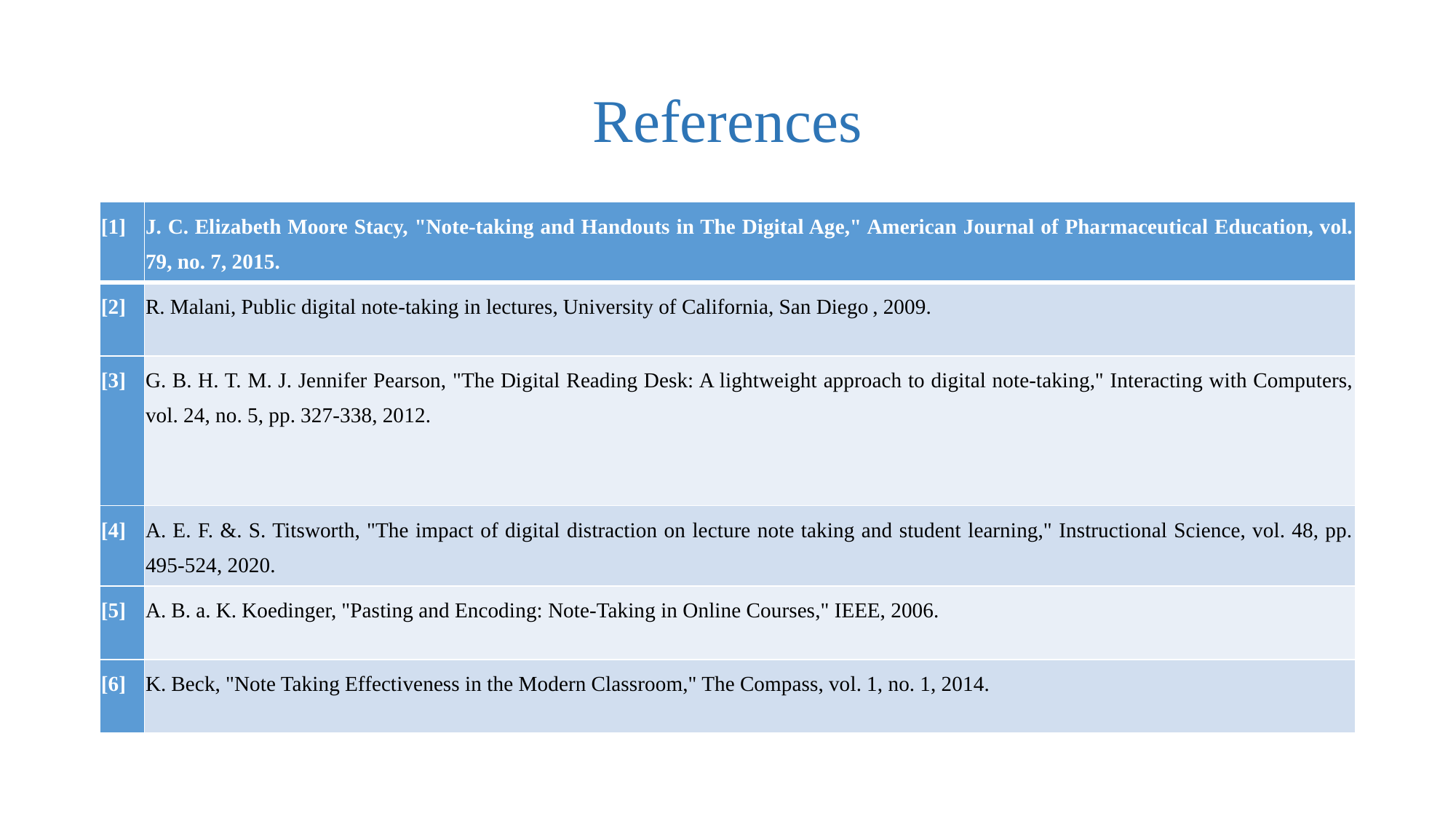

# References
| [1] | J. C. Elizabeth Moore Stacy, "Note-taking and Handouts in The Digital Age," American Journal of Pharmaceutical Education, vol. 79, no. 7, 2015. |
| --- | --- |
| [2] | R. Malani, Public digital note-taking in lectures, University of California, San Diego , 2009. |
| [3] | G. B. H. T. M. J. Jennifer Pearson, "The Digital Reading Desk: A lightweight approach to digital note-taking," Interacting with Computers, vol. 24, no. 5, pp. 327-338, 2012. |
| [4] | A. E. F. &. S. Titsworth, "The impact of digital distraction on lecture note taking and student learning," Instructional Science, vol. 48, pp. 495-524, 2020. |
| [5] | A. B. a. K. Koedinger, "Pasting and Encoding: Note-Taking in Online Courses," IEEE, 2006. |
| [6] | K. Beck, "Note Taking Effectiveness in the Modern Classroom," The Compass, vol. 1, no. 1, 2014. |